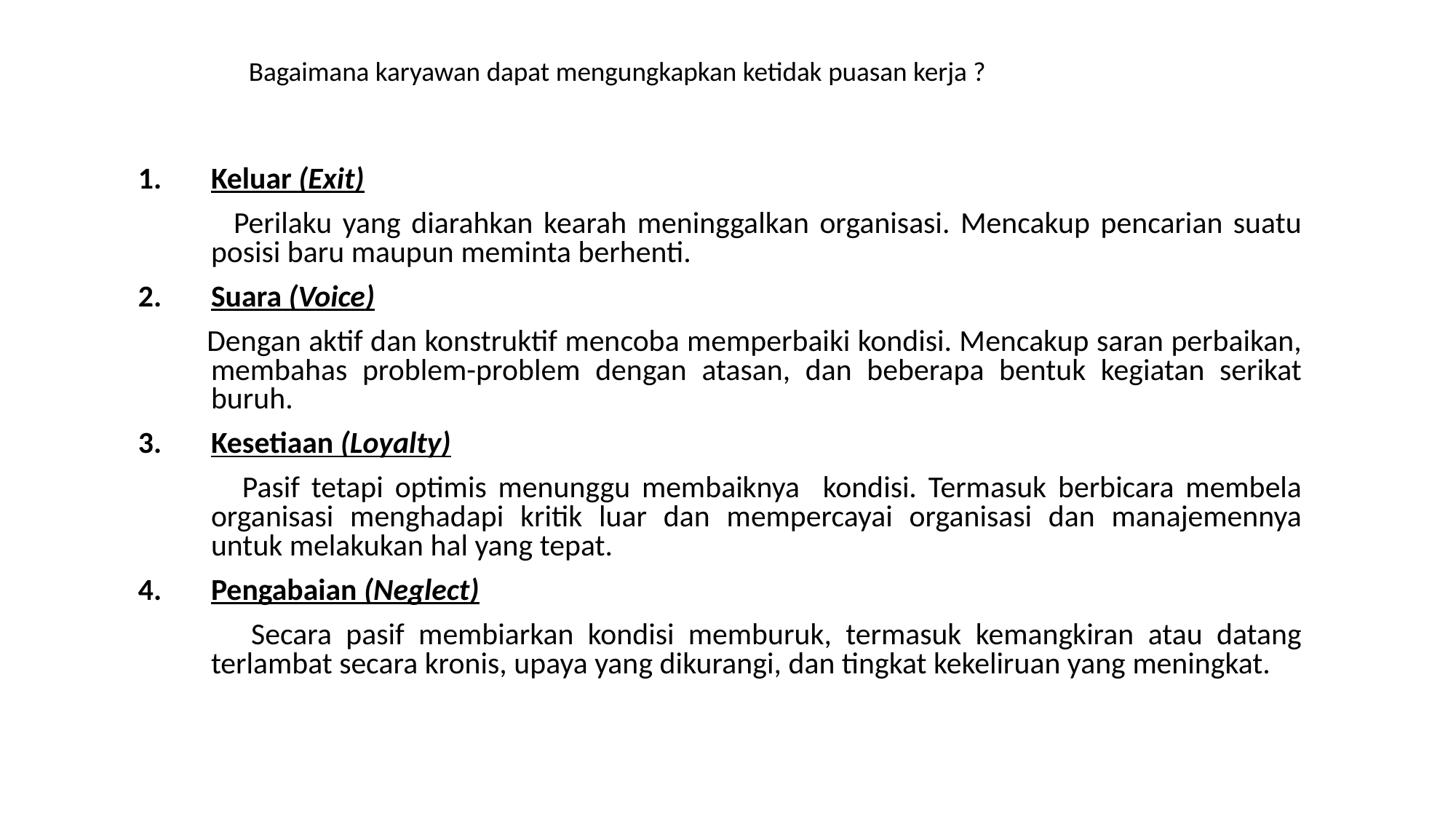

# Bagaimana karyawan dapat mengungkapkan ketidak puasan kerja ?
Keluar (Exit)
         Perilaku yang diarahkan kearah meninggalkan organisasi. Mencakup pencarian suatu posisi baru maupun meminta berhenti.
Suara (Voice)
         Dengan aktif dan konstruktif mencoba memperbaiki kondisi. Mencakup saran perbaikan, membahas problem-problem dengan atasan, dan beberapa bentuk kegiatan serikat buruh.
Kesetiaan (Loyalty)
         Pasif tetapi optimis menunggu membaiknya  kondisi. Termasuk berbicara membela organisasi menghadapi kritik luar dan mempercayai organisasi dan manajemennya untuk melakukan hal yang tepat.
Pengabaian (Neglect)
        Secara pasif membiarkan kondisi memburuk, termasuk kemangkiran atau datang terlambat secara kronis, upaya yang dikurangi, dan tingkat kekeliruan yang meningkat.